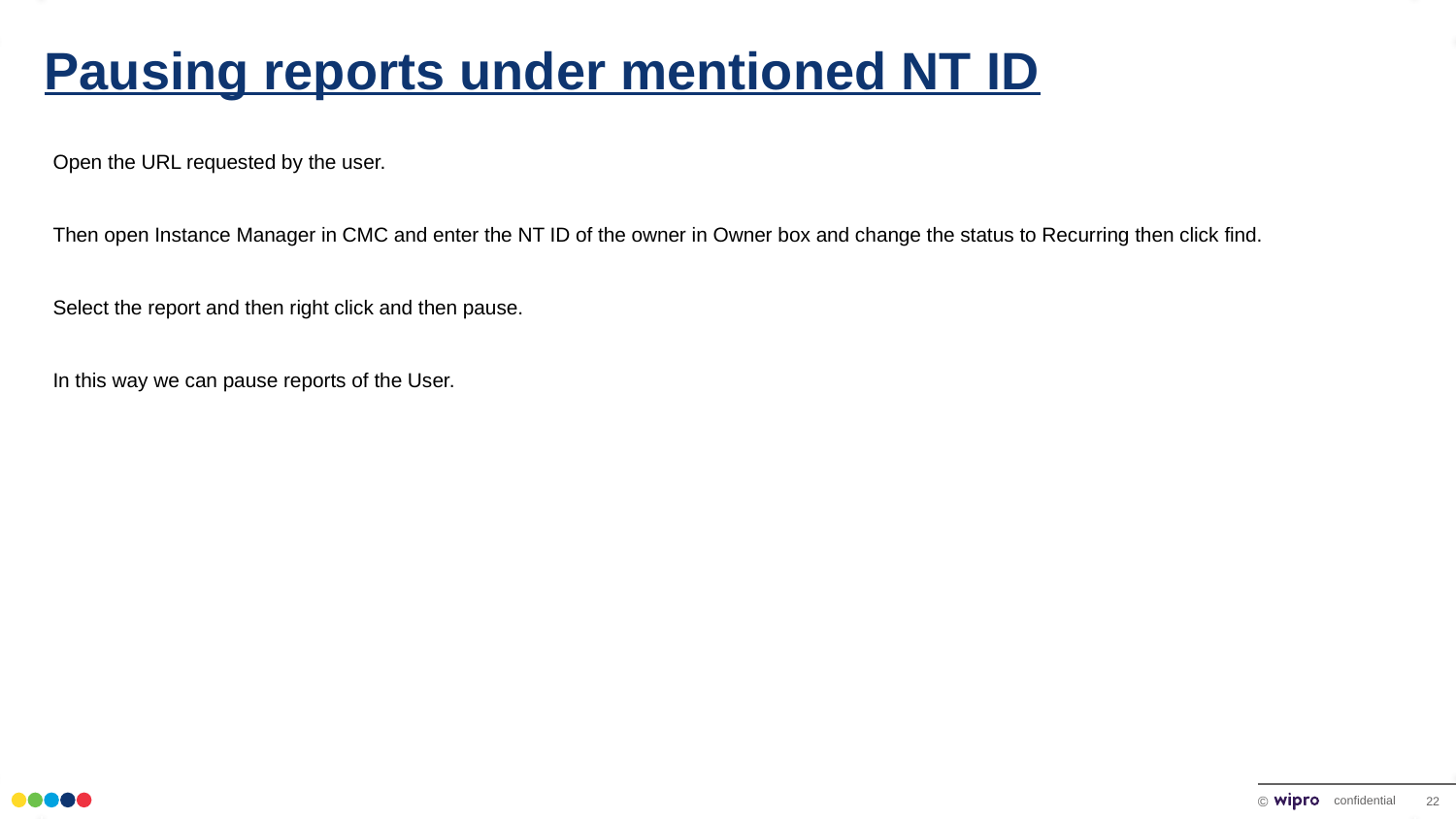

# Pausing reports under mentioned NT ID

Open the URL requested by the user.

Then open Instance Manager in CMC and enter the NT ID of the owner in Owner box and change the status to Recurring then click find.

Select the report and then right click and then pause.

In this way we can pause reports of the User.